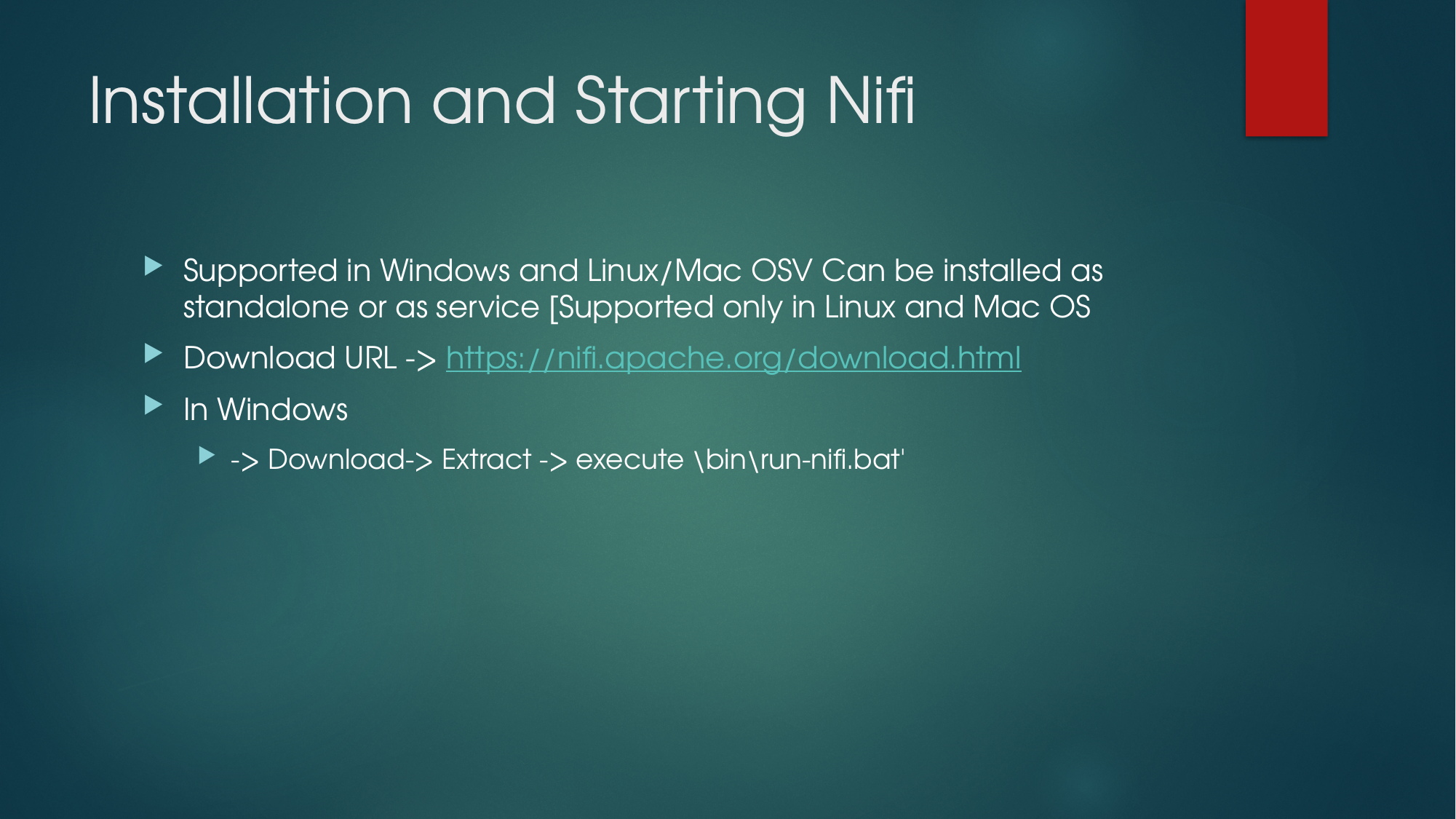

# Installation and Starting Nifi
Supported in Windows and Linux/Mac OSV Can be installed as standalone or as service [Supported only in Linux and Mac OS
Download URL -> https://nifi.apache.org/download.html
In Windows
-> Download-> Extract -> execute \bin\run-nifi.bat'